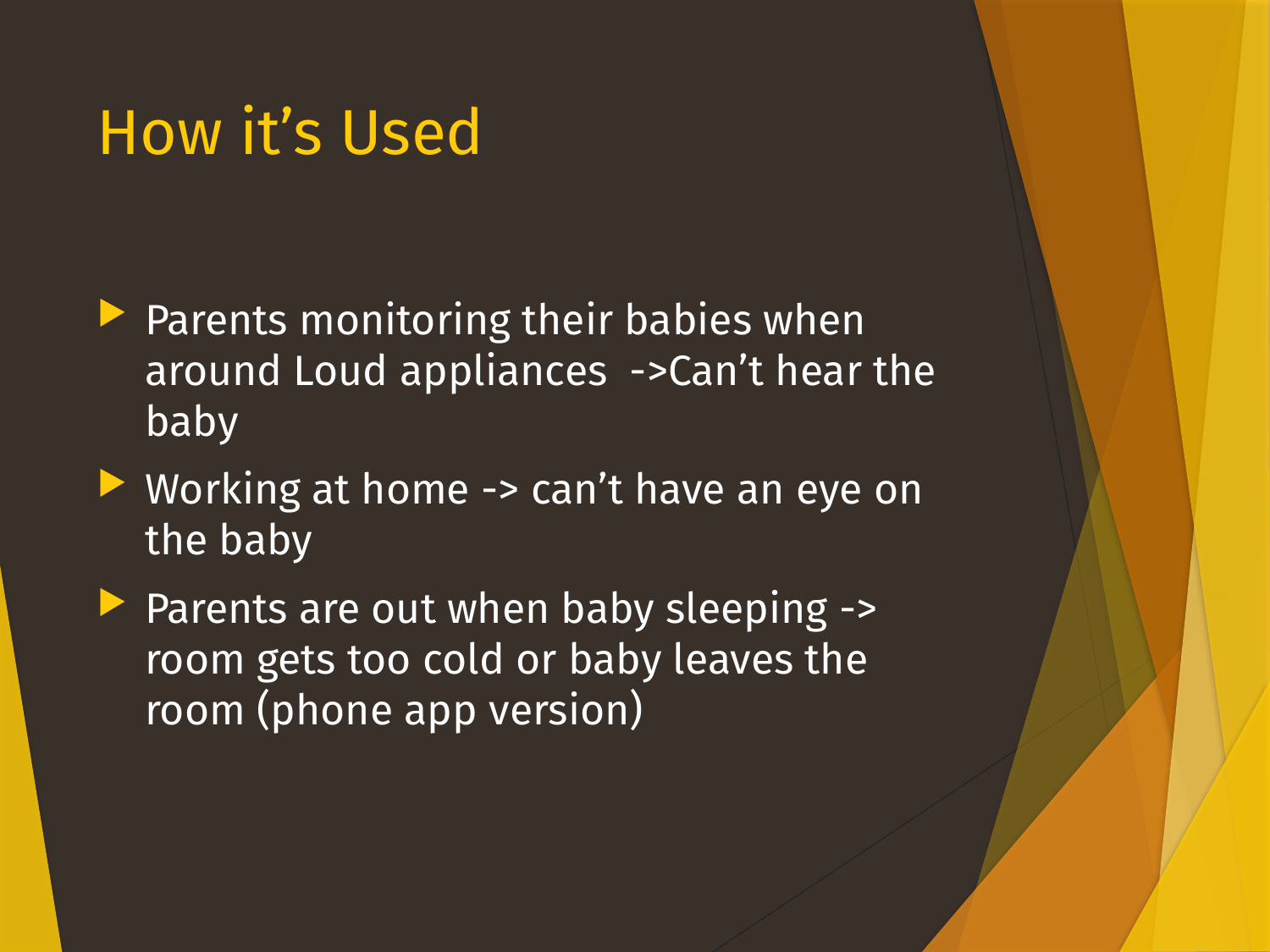

# How it’s Used
Parents monitoring their babies when around Loud appliances  ->Can’t hear the baby
Working at home -> can’t have an eye on the baby
Parents are out when baby sleeping -> room gets too cold or baby leaves the room (phone app version)